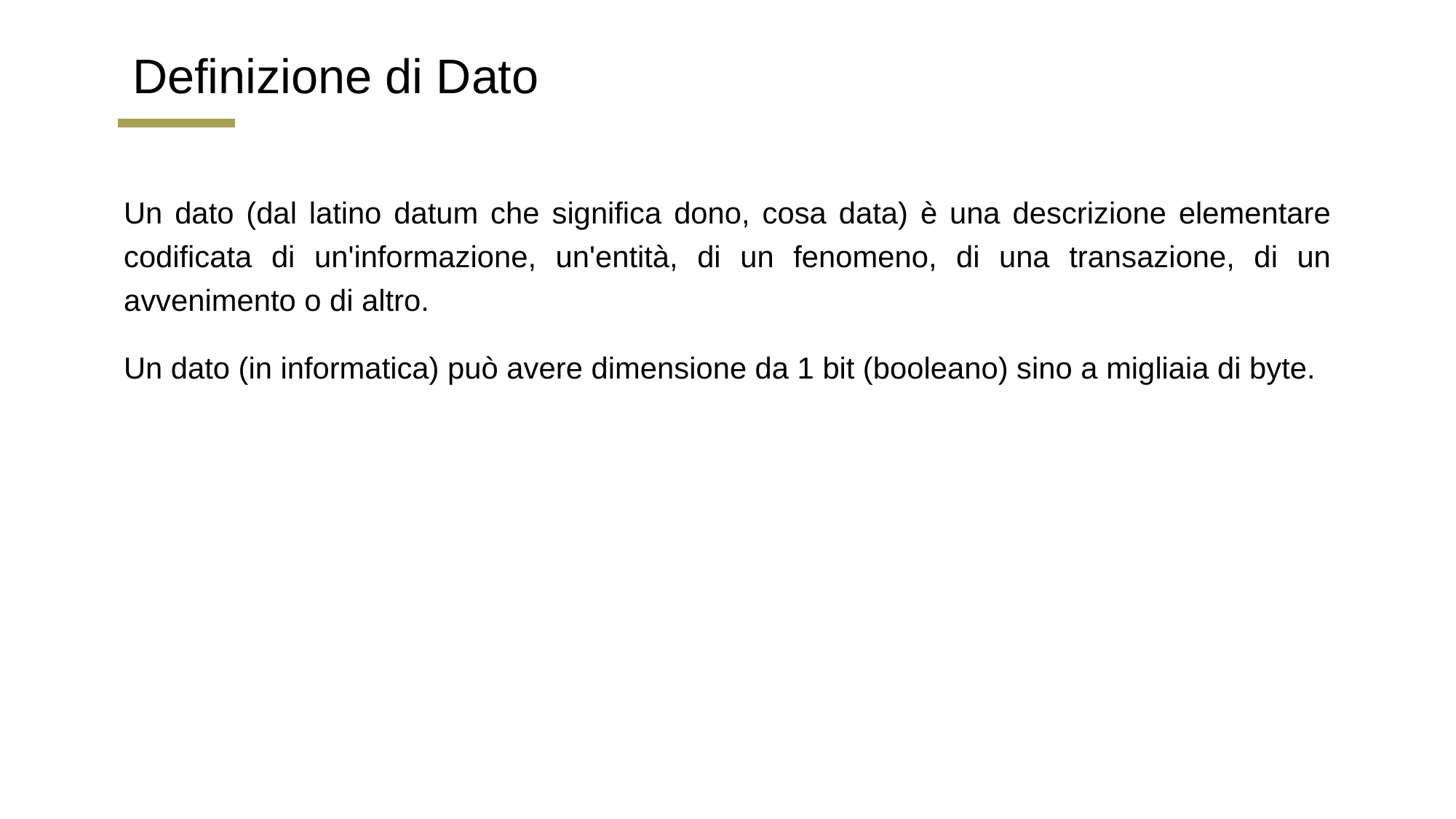

# Definizione di Dato
Un dato (dal latino datum che significa dono, cosa data) è una descrizione elementare codificata di un'informazione, un'entità, di un fenomeno, di una transazione, di un avvenimento o di altro.
Un dato (in informatica) può avere dimensione da 1 bit (booleano) sino a migliaia di byte.